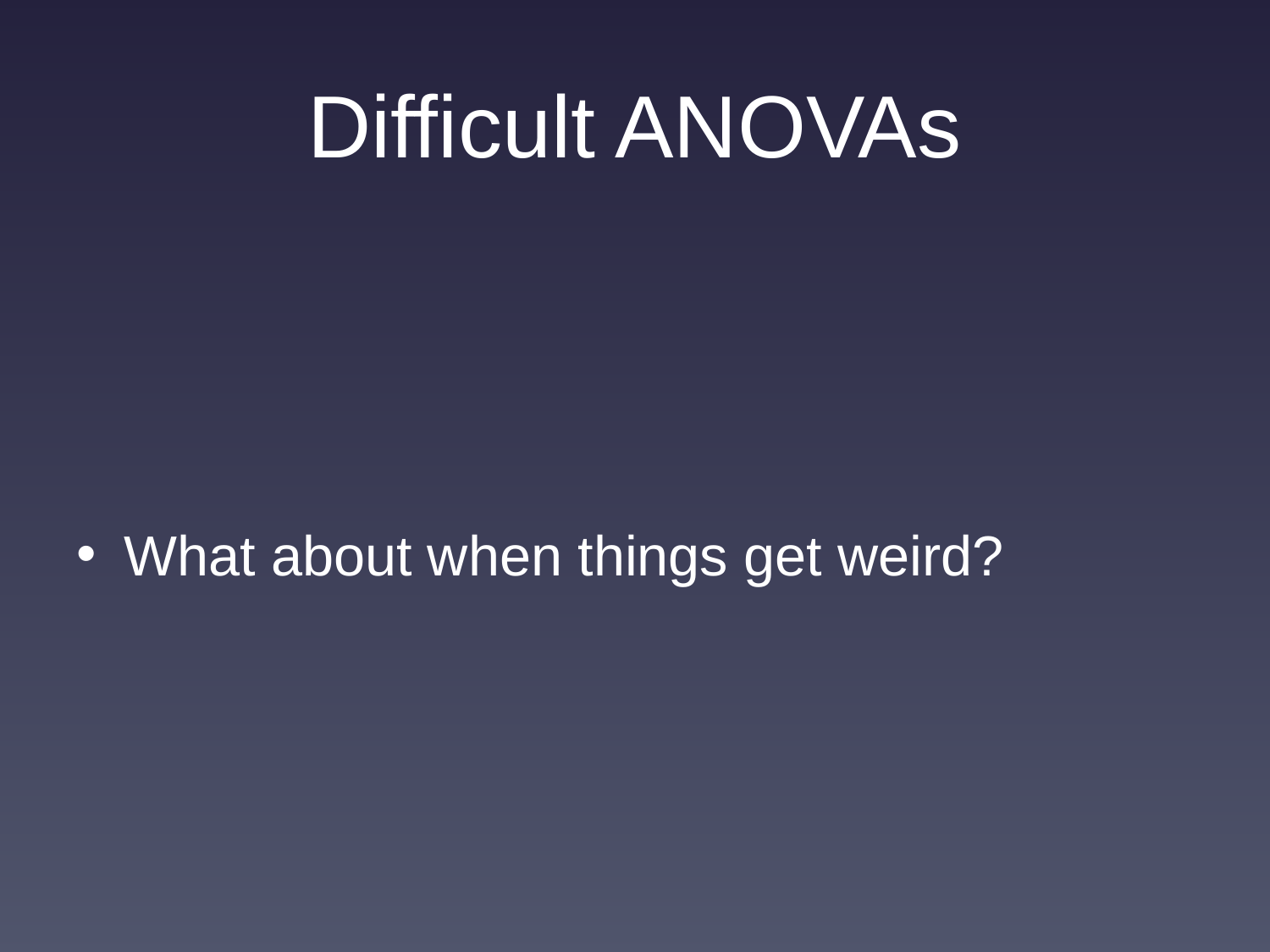

# Difficult ANOVAs
What about when things get weird?